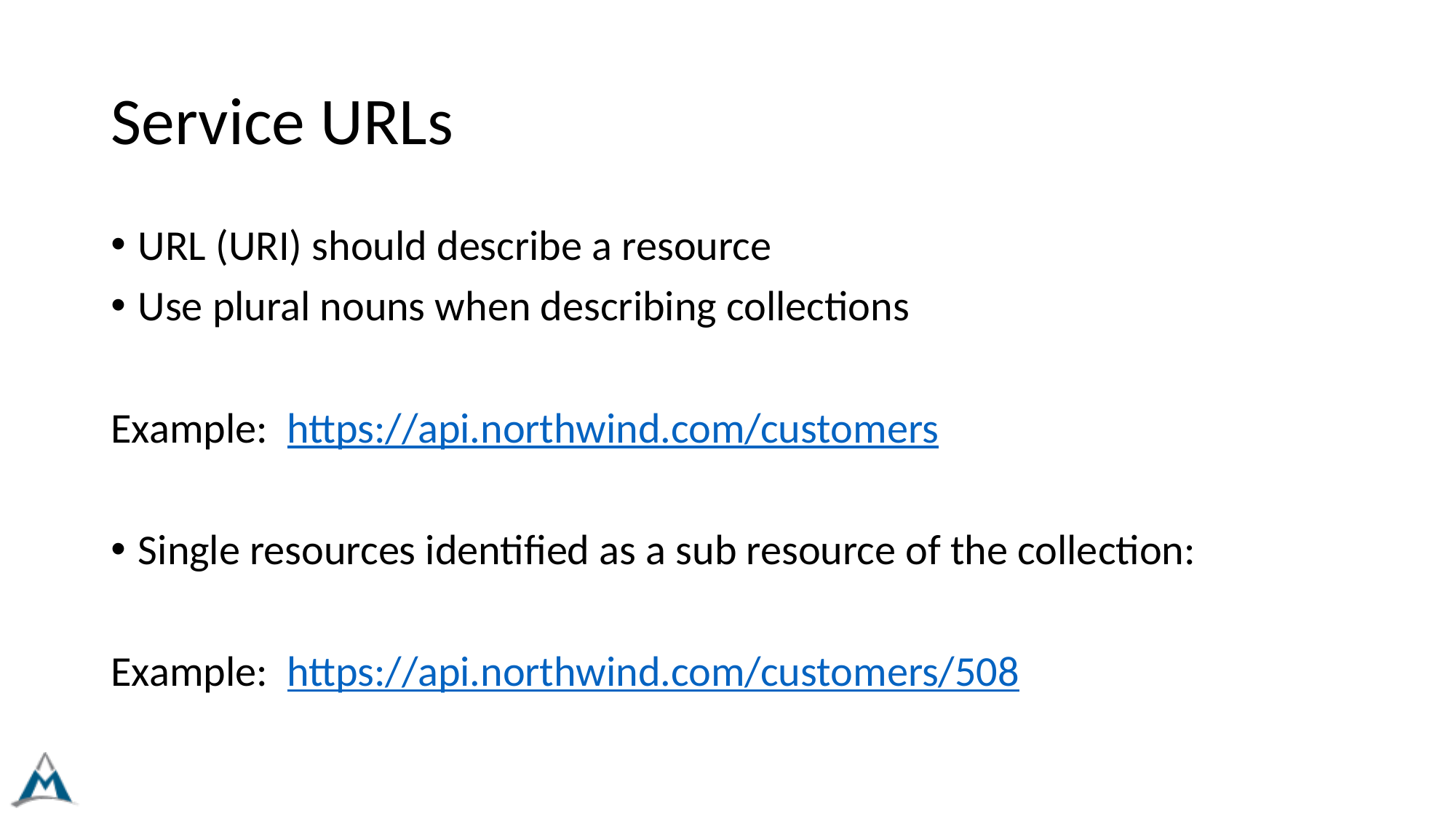

# Service URLs
URL (URI) should describe a resource
Use plural nouns when describing collections

Example:  https://api.northwind.com/customers

Single resources identified as a sub resource of the collection:

Example:  https://api.northwind.com/customers/508